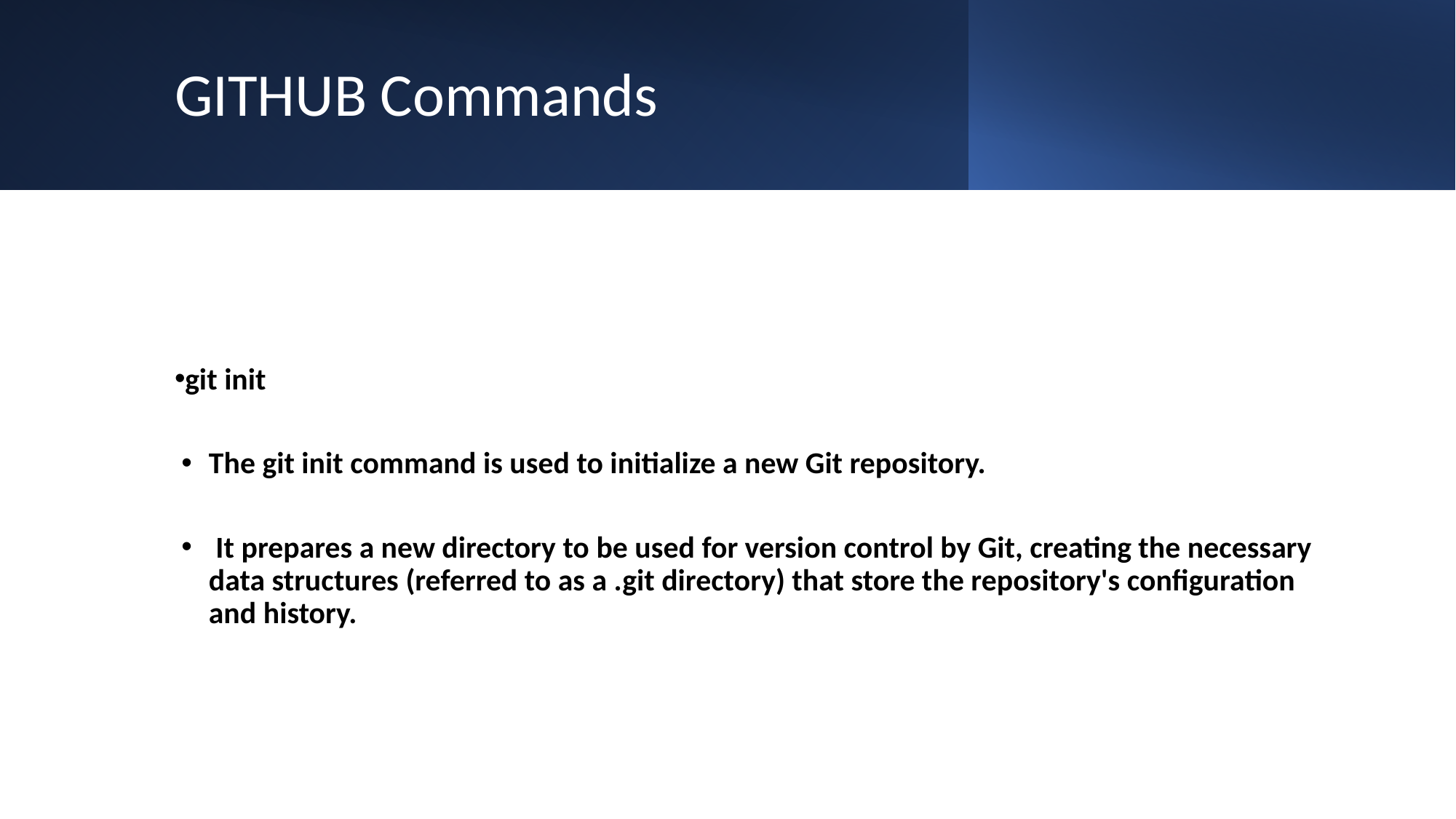

# GITHUB Commands
git init

The git init command is used to initialize a new Git repository.

 It prepares a new directory to be used for version control by Git, creating the necessary data structures (referred to as a .git directory) that store the repository's configuration and history.